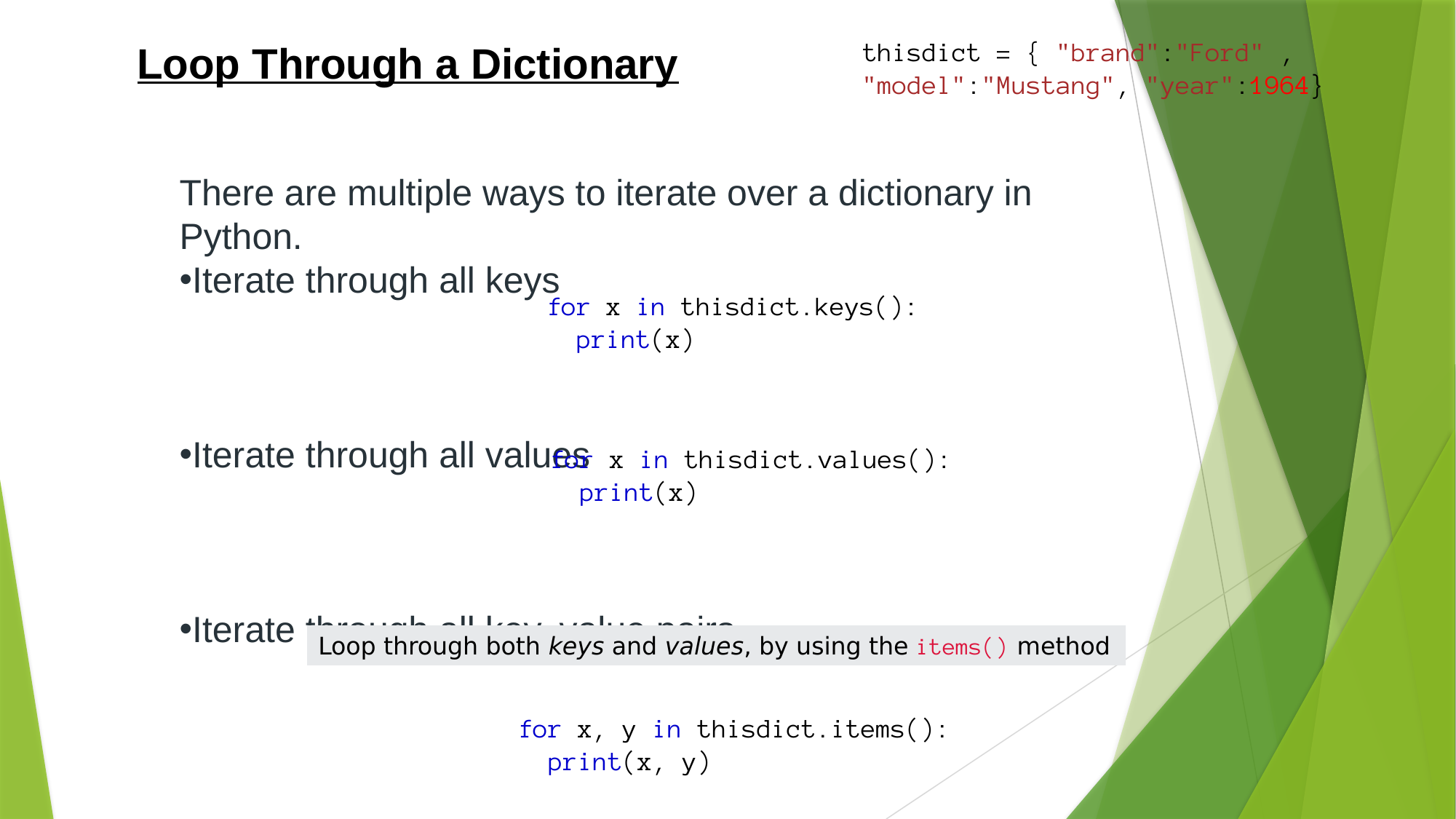

thisdict = { "brand":"Ford" , "model":"Mustang", "year":1964}
Loop Through a Dictionary
There are multiple ways to iterate over a dictionary in Python.
Iterate through all keys

Iterate through all values

Iterate through all key, value pairs

for x in thisdict.keys():
  print(x)
for x in thisdict.values():
  print(x)
Loop through both keys and values, by using the items() method
for x, y in thisdict.items():
  print(x, y)